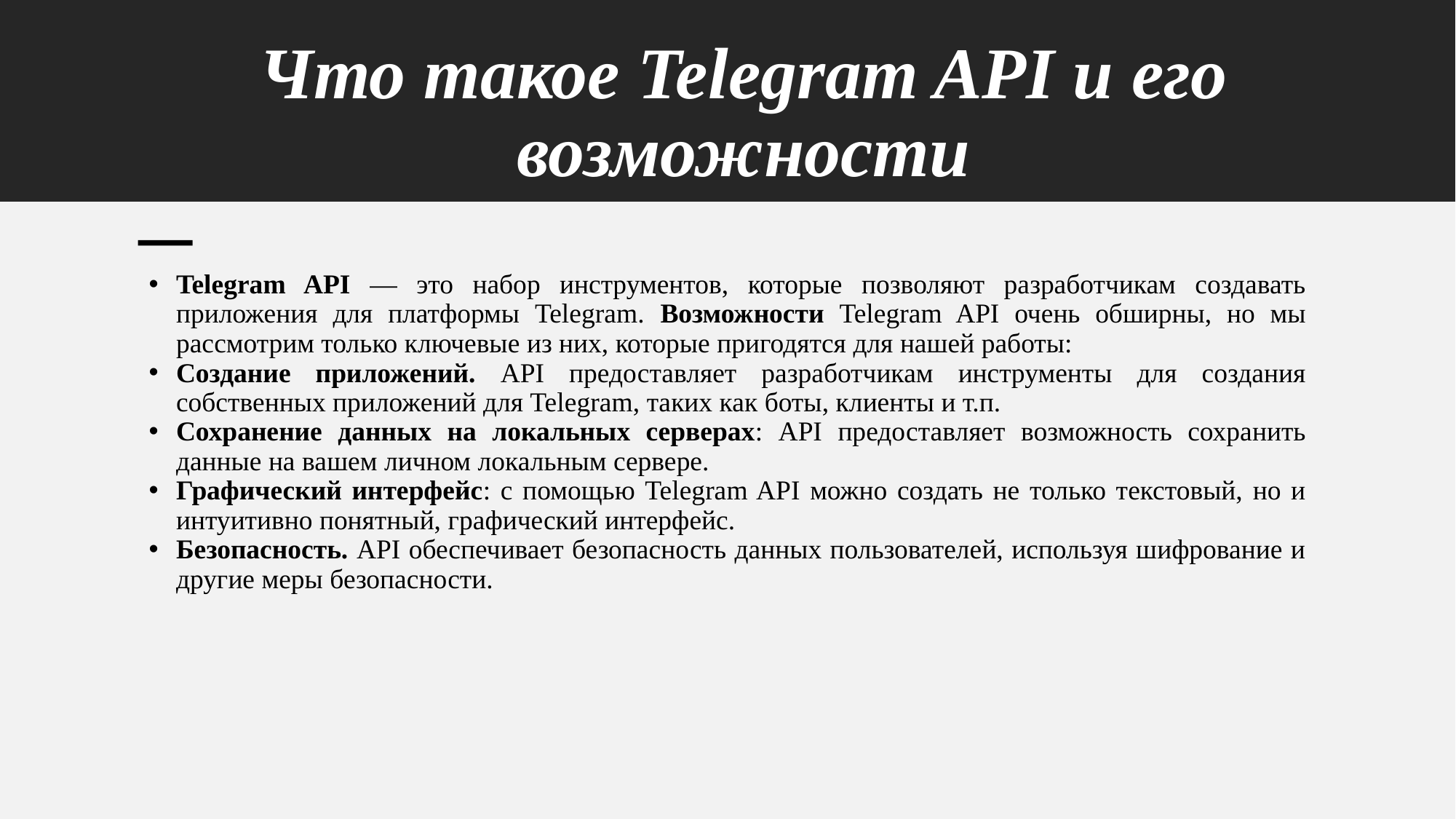

# Что такое Telegram API и его возможности

Telegram API — это набор инструментов, которые позволяют разработчикам создавать приложения для платформы Telegram. Возможности Telegram API очень обширны, но мы рассмотрим только ключевые из них, которые пригодятся для нашей работы:
Создание приложений. API предоставляет разработчикам инструменты для создания собственных приложений для Telegram, таких как боты, клиенты и т.п.
Сохранение данных на локальных серверах: API предоставляет возможность сохранить данные на вашем личном локальным сервере.
Графический интерфейс: с помощью Telegram API можно создать не только текстовый, но и интуитивно понятный, графический интерфейс.
Безопасность. API обеспечивает безопасность данных пользователей, используя шифрование и другие меры безопасности.